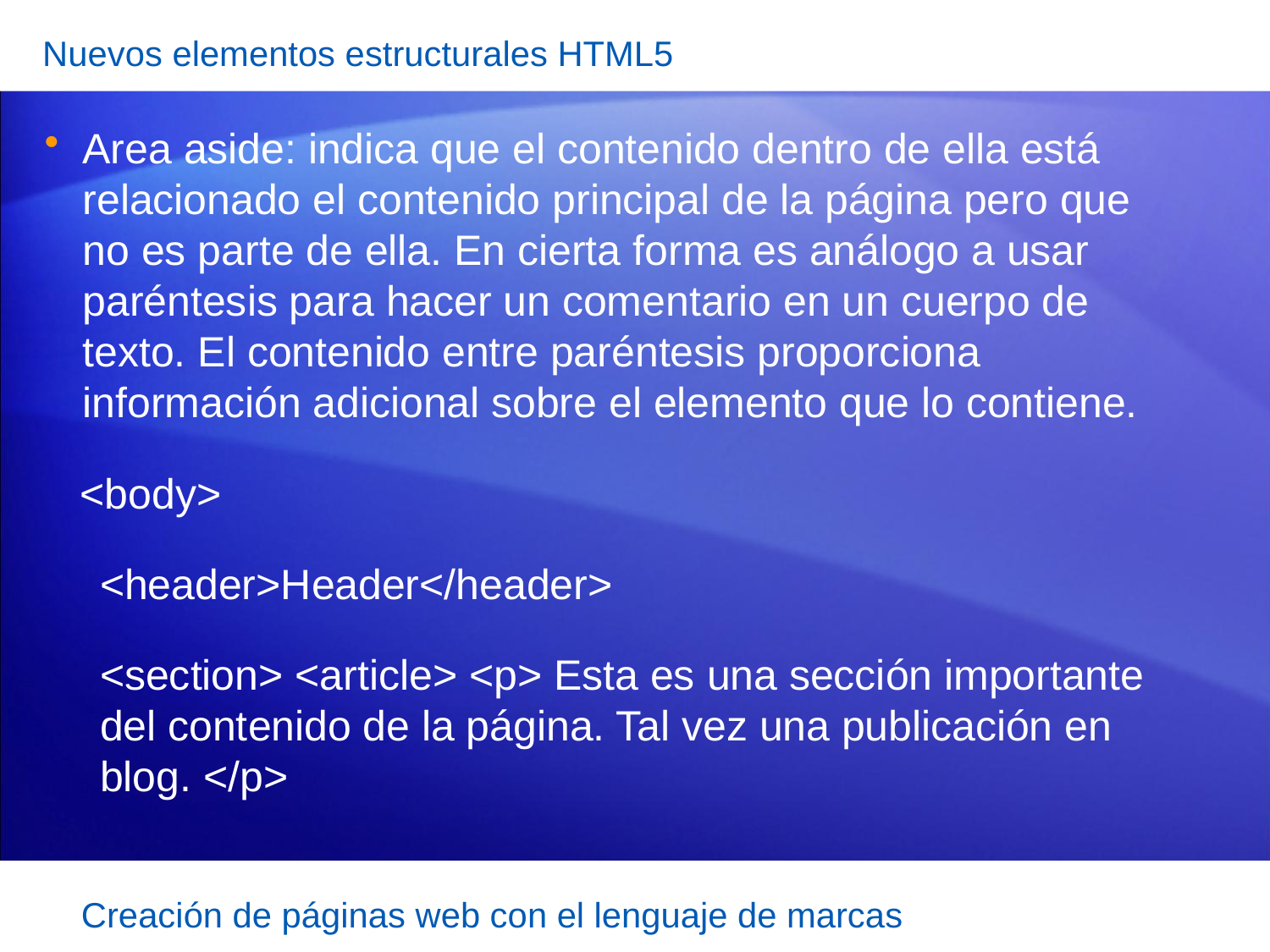

Nuevos elementos estructurales HTML5
Area aside: indica que el contenido dentro de ella está relacionado el contenido principal de la página pero que no es parte de ella. En cierta forma es análogo a usar paréntesis para hacer un comentario en un cuerpo de texto. El contenido entre paréntesis proporciona información adicional sobre el elemento que lo contiene.
   <body>
<header>Header</header>
<section> <article> <p> Esta es una sección importante del contenido de la página. Tal vez una publicación en blog. </p>
Creación de páginas web con el lenguaje de marcas